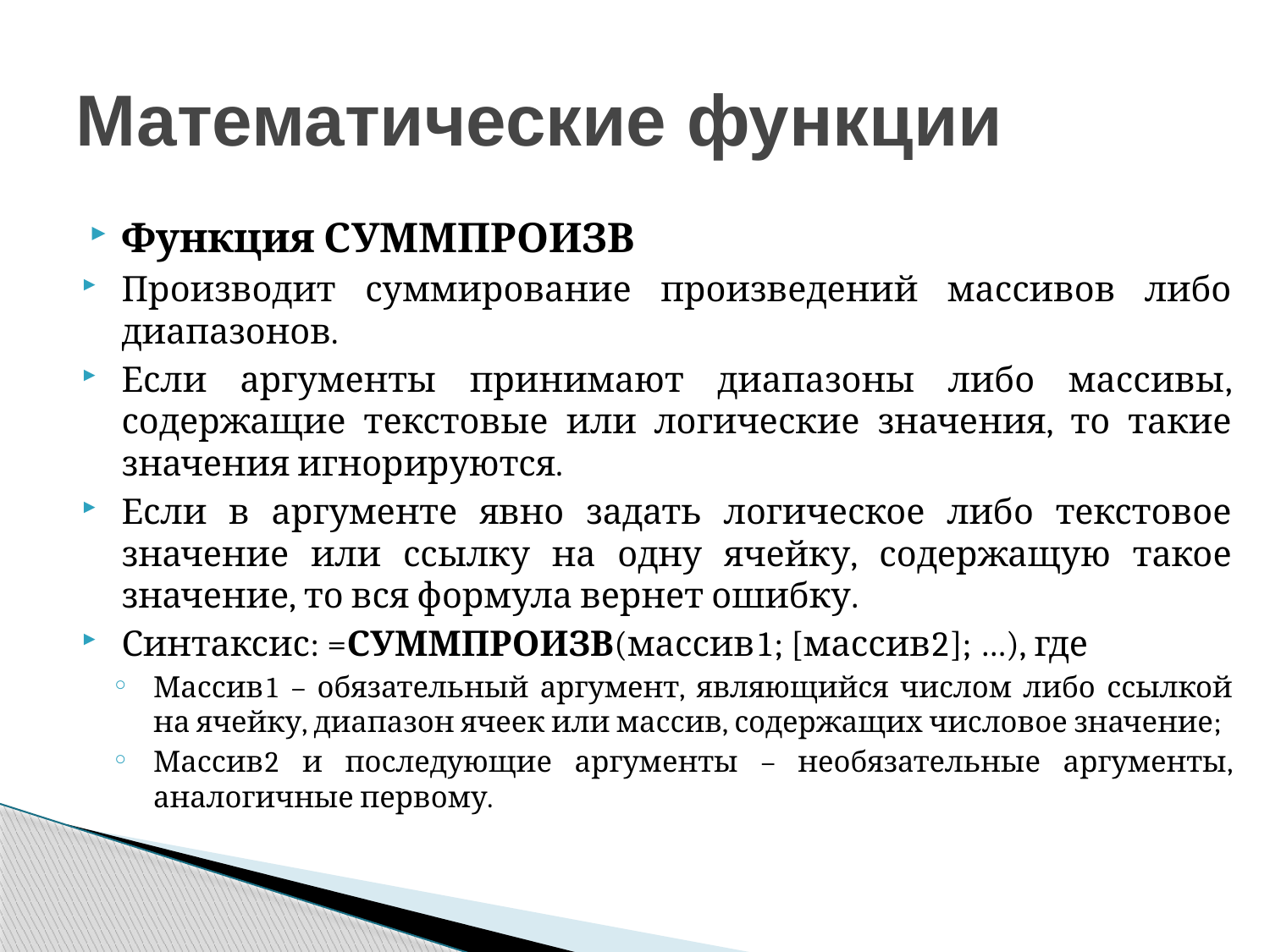

# Математические функции
Функция СУММПРОИЗВ
Производит суммирование произведений массивов либо диапазонов.
Если аргументы принимают диапазоны либо массивы, содержащие текстовые или логические значения, то такие значения игнорируются.
Если в аргументе явно задать логическое либо текстовое значение или ссылку на одну ячейку, содержащую такое значение, то вся формула вернет ошибку.
Синтаксис: =СУММПРОИЗВ(массив1; [массив2]; …), где
Массив1 – обязательный аргумент, являющийся числом либо ссылкой на ячейку, диапазон ячеек или массив, содержащих числовое значение;
Массив2 и последующие аргументы – необязательные аргументы, аналогичные первому.